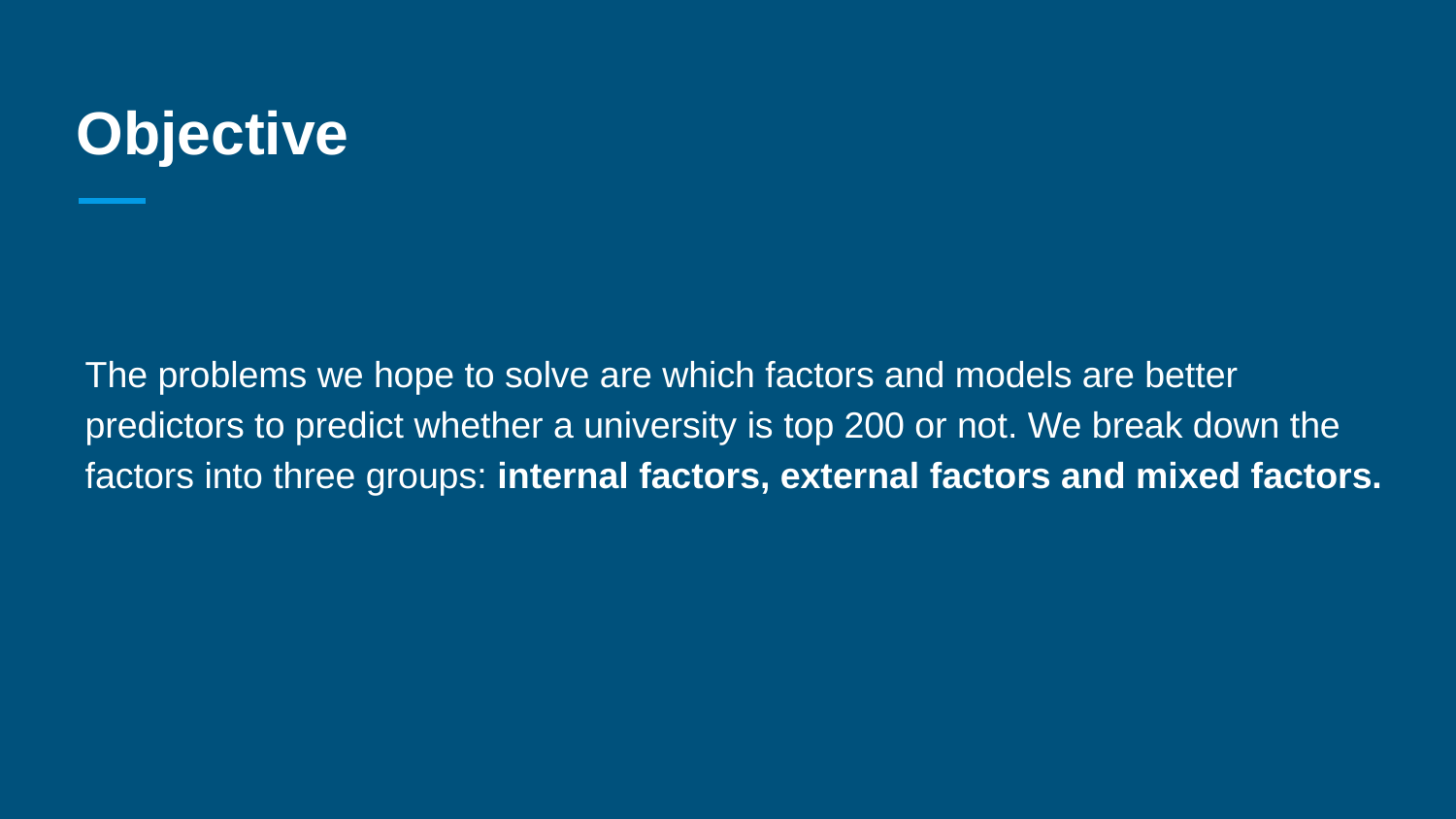

# Objective
The problems we hope to solve are which factors and models are better predictors to predict whether a university is top 200 or not. We break down the factors into three groups: internal factors, external factors and mixed factors.